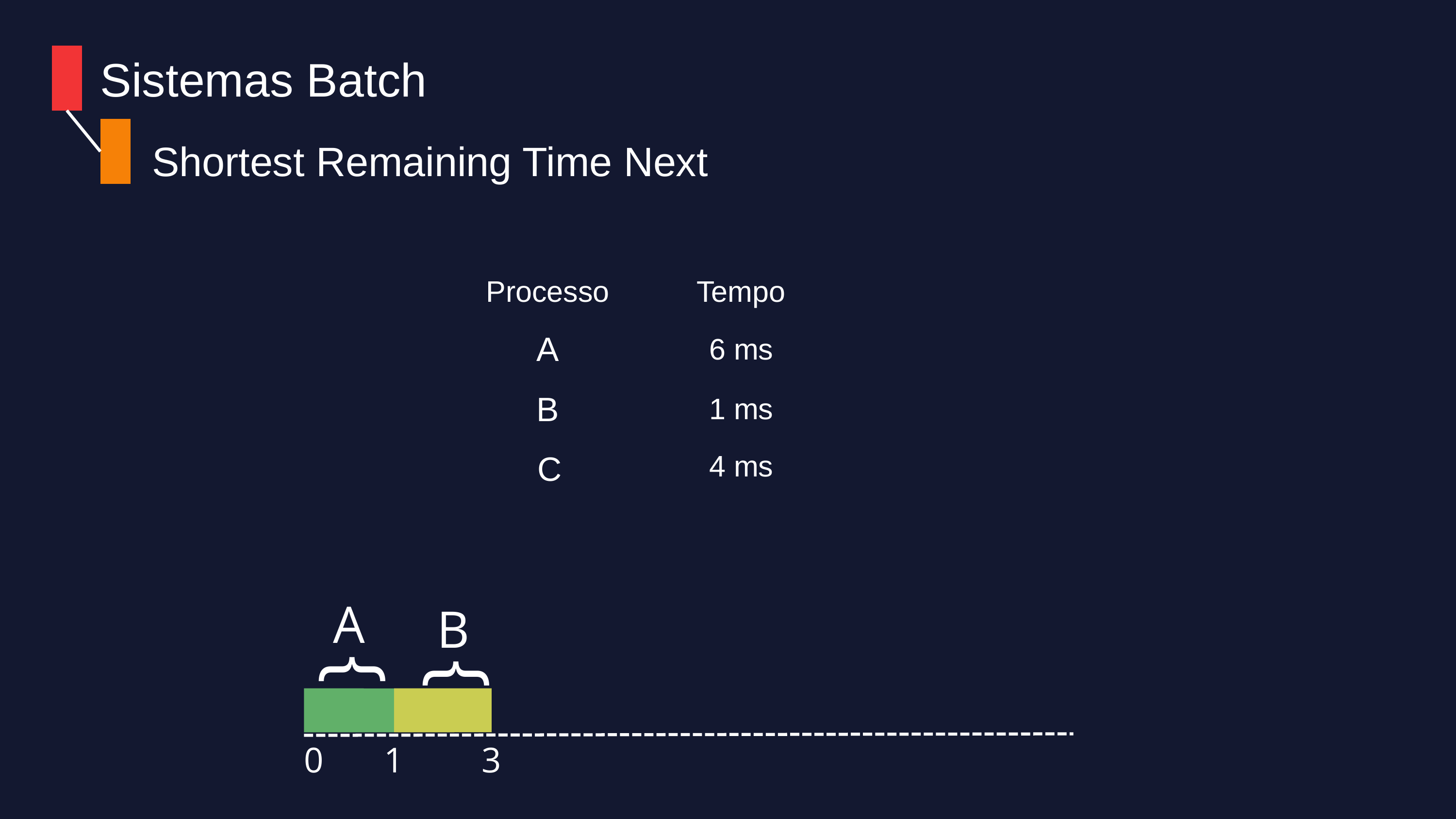

Sistemas Batch

Shortest Remaining Time Next
Processo
Tempo
A
6 ms
B
1 ms
C
4 ms
A
B
}
}

0
1
3